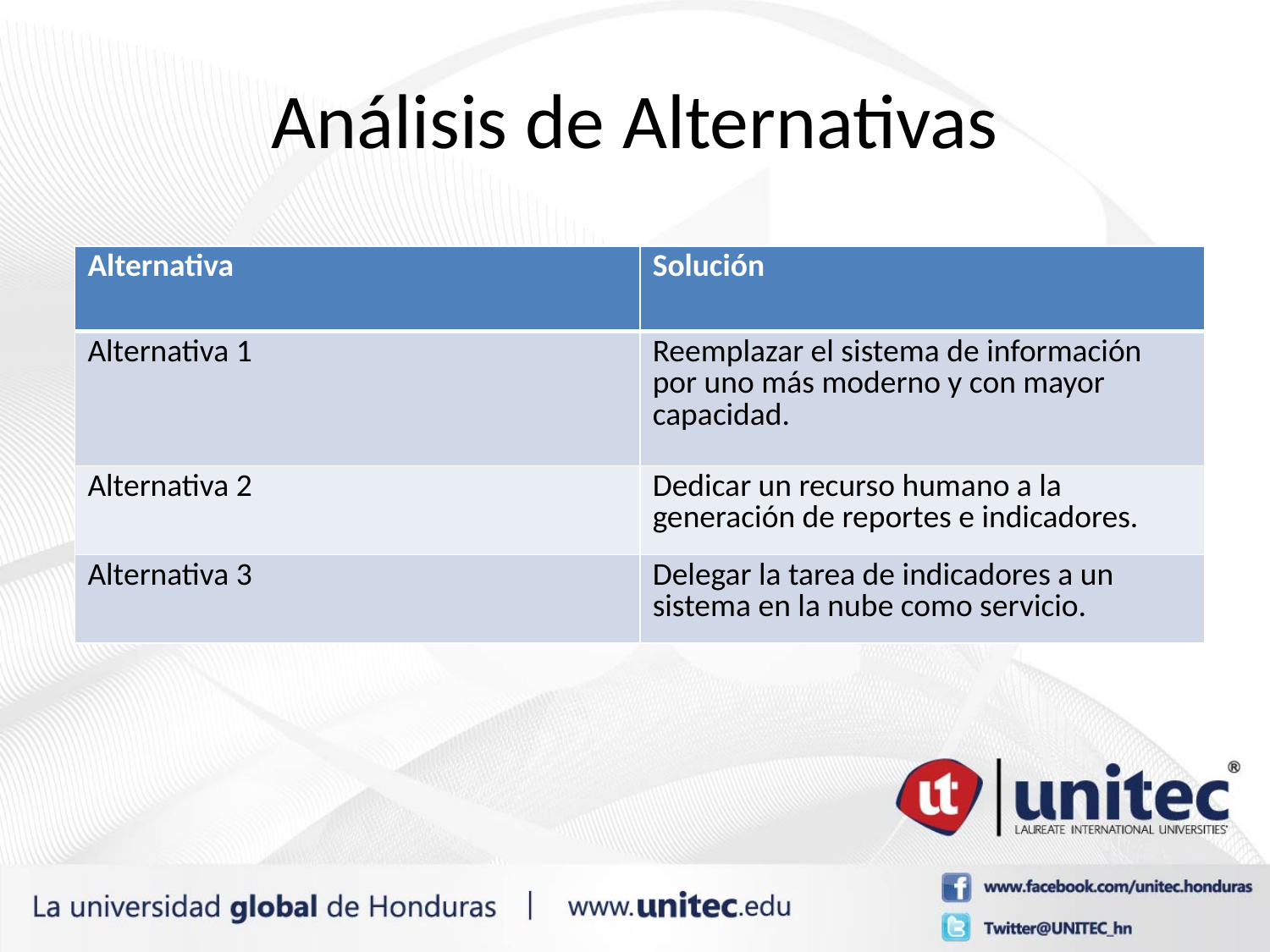

# Análisis de Alternativas
| Alternativa | Solución |
| --- | --- |
| Alternativa 1 | Reemplazar el sistema de información por uno más moderno y con mayor capacidad. |
| Alternativa 2 | Dedicar un recurso humano a la generación de reportes e indicadores. |
| Alternativa 3 | Delegar la tarea de indicadores a un sistema en la nube como servicio. |